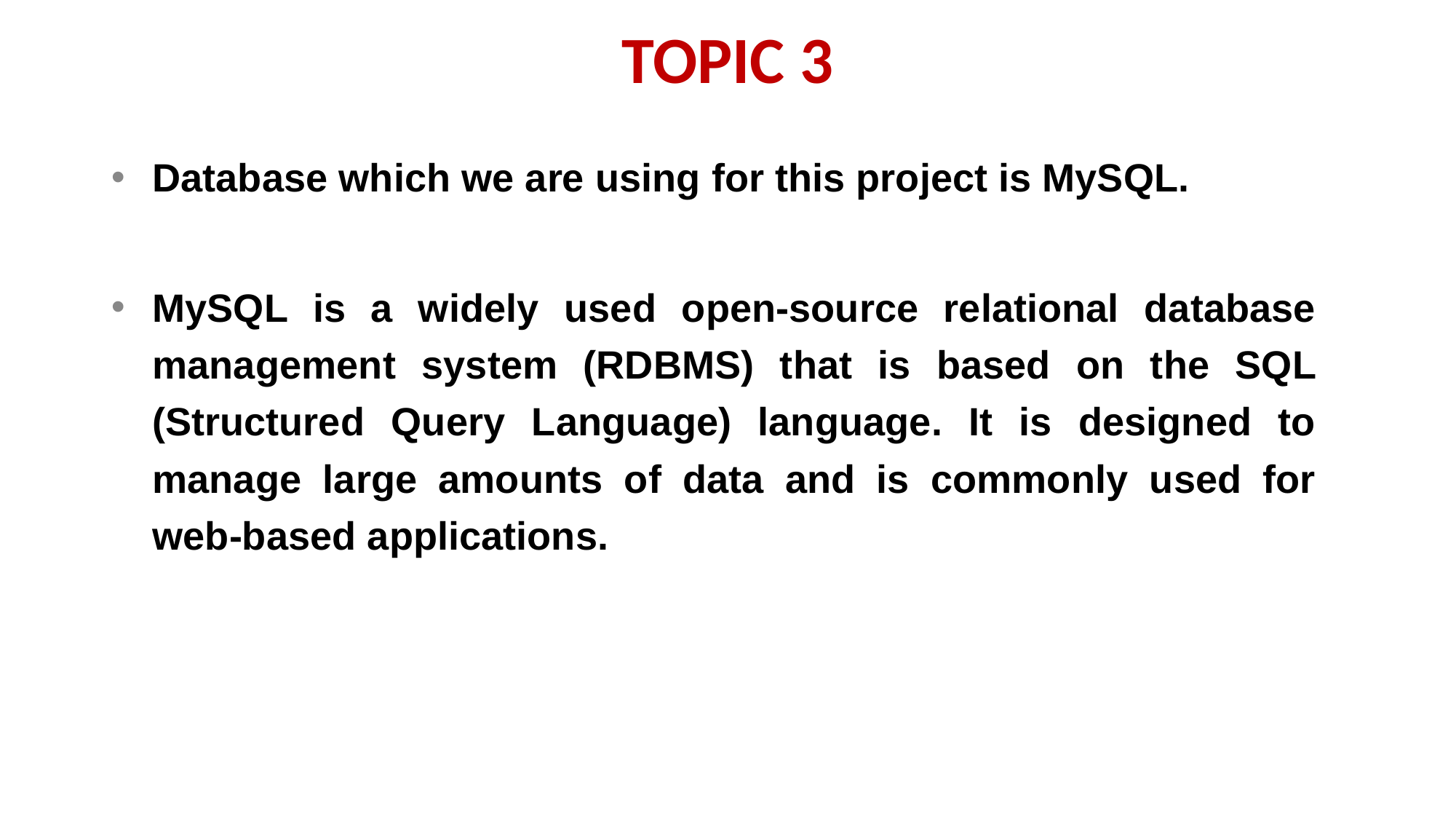

# TOPIC 3
Database which we are using for this project is MySQL.

MySQL is a widely used open-source relational database management system (RDBMS) that is based on the SQL (Structured Query Language) language. It is designed to manage large amounts of data and is commonly used for web-based applications.